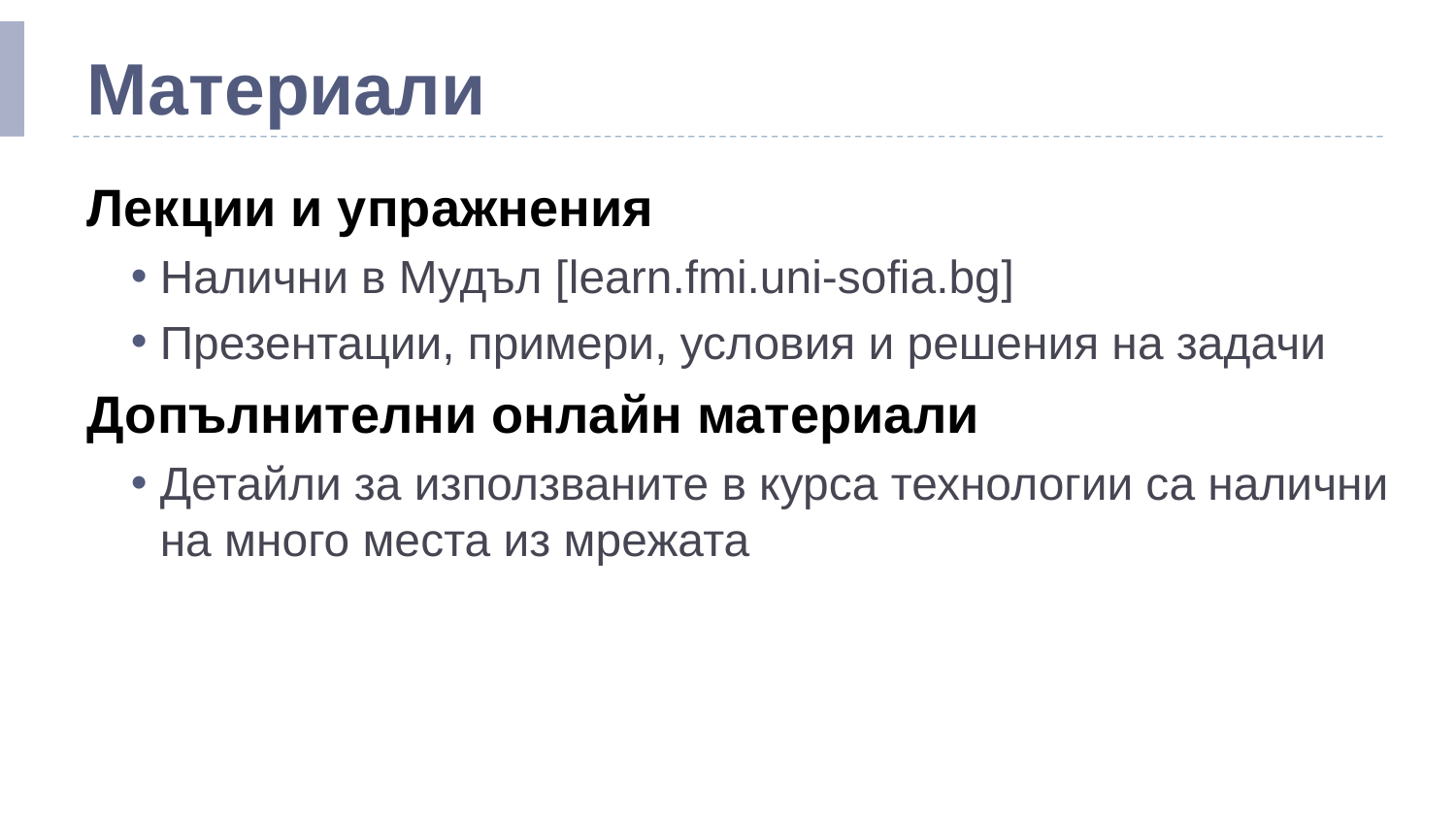

# Материали
Лекции и упражнения
Налични в Мудъл [learn.fmi.uni-sofia.bg]
Презентации, примери, условия и решения на задачи
Допълнителни онлайн материали
Детайли за използваните в курса технологии са налични на много места из мрежата